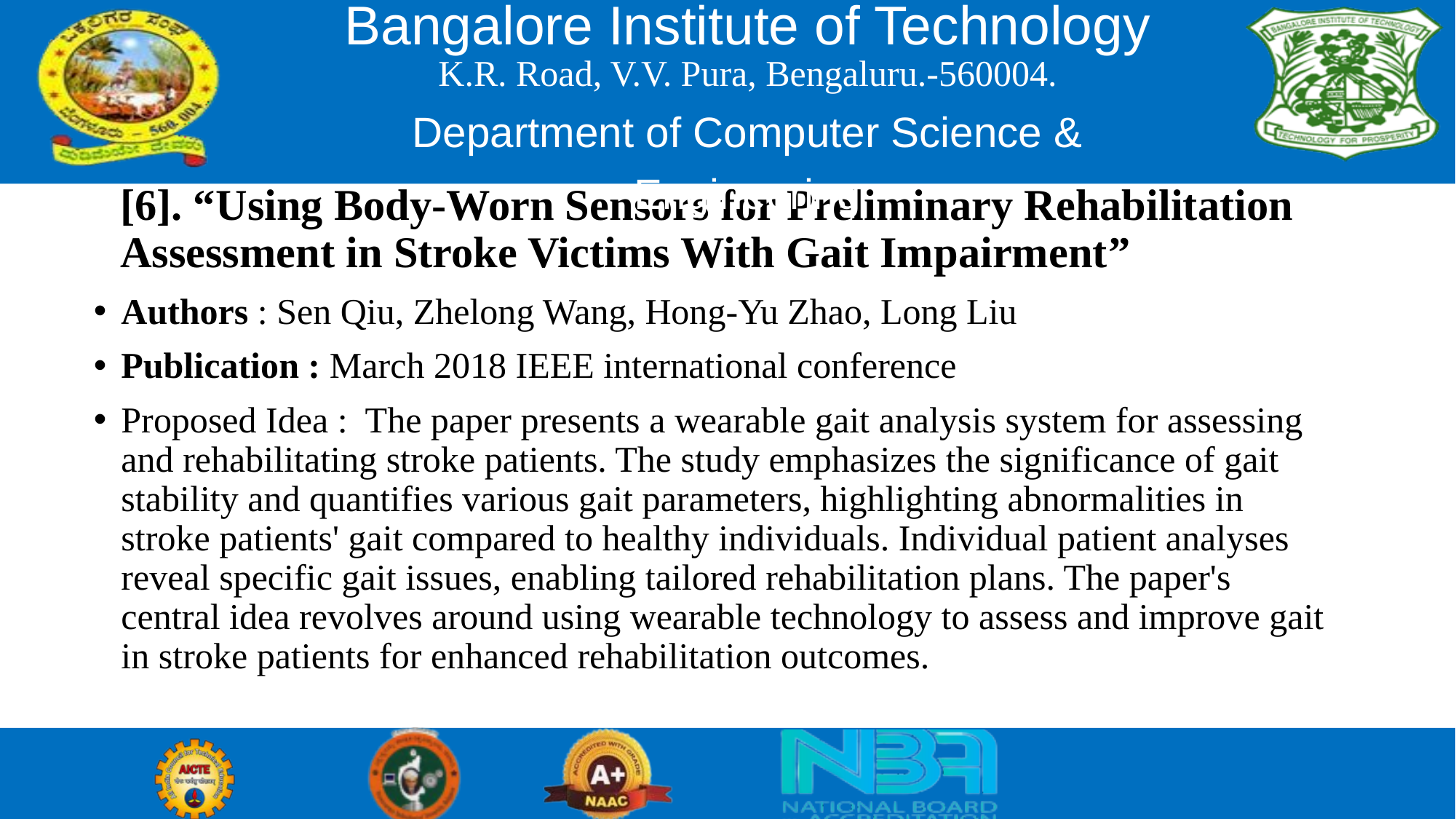

Bangalore Institute of Technology
K.R. Road, V.V. Pura, Bengaluru.-560004.
Department of Computer Science & Engineering

# [6]. “Using Body-Worn Sensors for Preliminary Rehabilitation Assessment in Stroke Victims With Gait Impairment”
Authors : Sen Qiu, Zhelong Wang, Hong-Yu Zhao, Long Liu
Publication : March 2018 IEEE international conference
Proposed Idea :  The paper presents a wearable gait analysis system for assessing and rehabilitating stroke patients. The study emphasizes the significance of gait stability and quantifies various gait parameters, highlighting abnormalities in stroke patients' gait compared to healthy individuals. Individual patient analyses reveal specific gait issues, enabling tailored rehabilitation plans. The paper's central idea revolves around using wearable technology to assess and improve gait in stroke patients for enhanced rehabilitation outcomes.